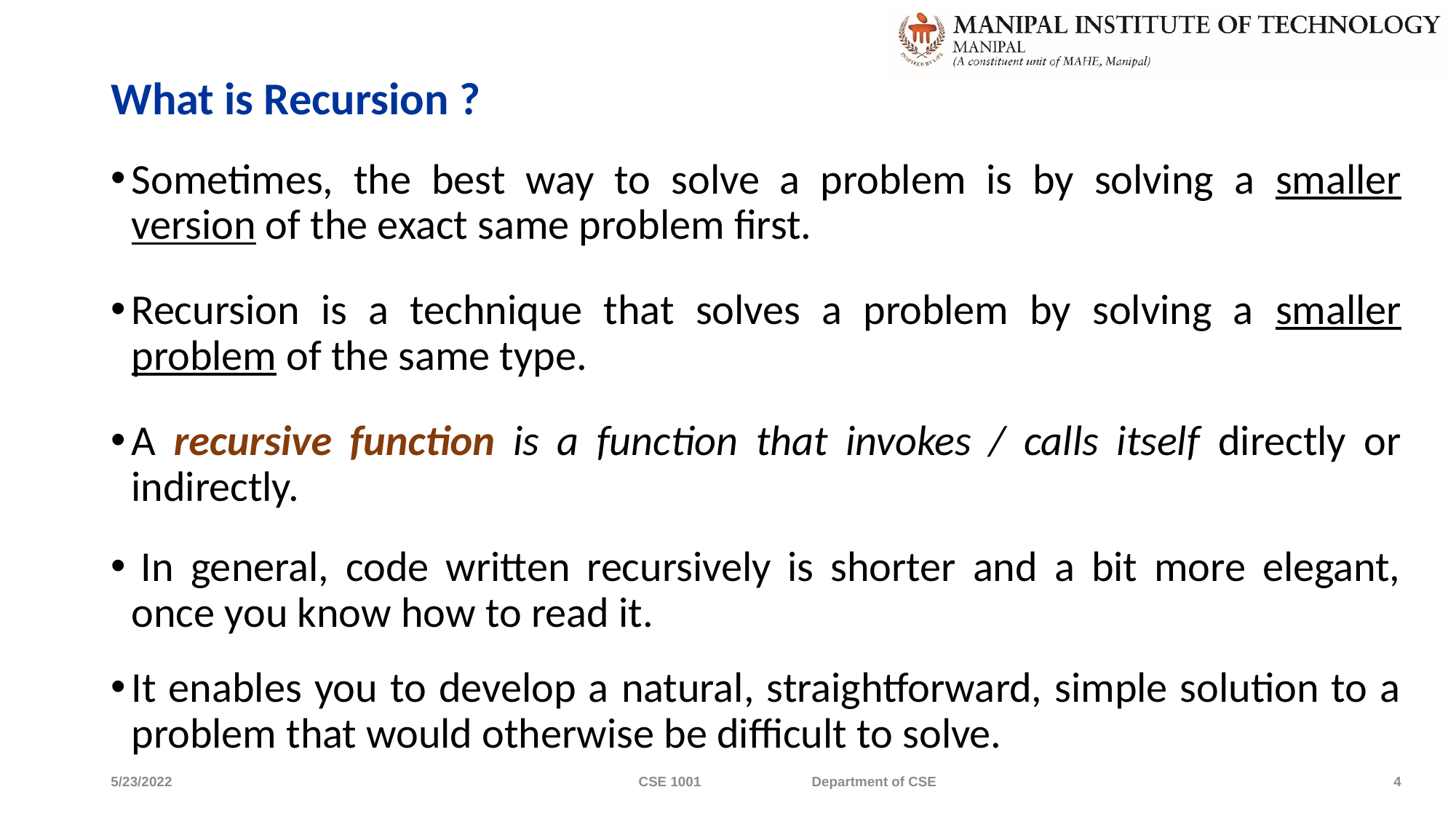

# What is Recursion ?
Sometimes, the best way to solve a problem is by solving a smaller version of the exact same problem first.

Recursion is a technique that solves a problem by solving a smaller problem of the same type.

A recursive function is a function that invokes / calls itself directly or indirectly.

 In general, code written recursively is shorter and a bit more elegant, once you know how to read it.

It enables you to develop a natural, straightforward, simple solution to a problem that would otherwise be difficult to solve.

5/23/2022
CSE 1001                             Department of CSE
4